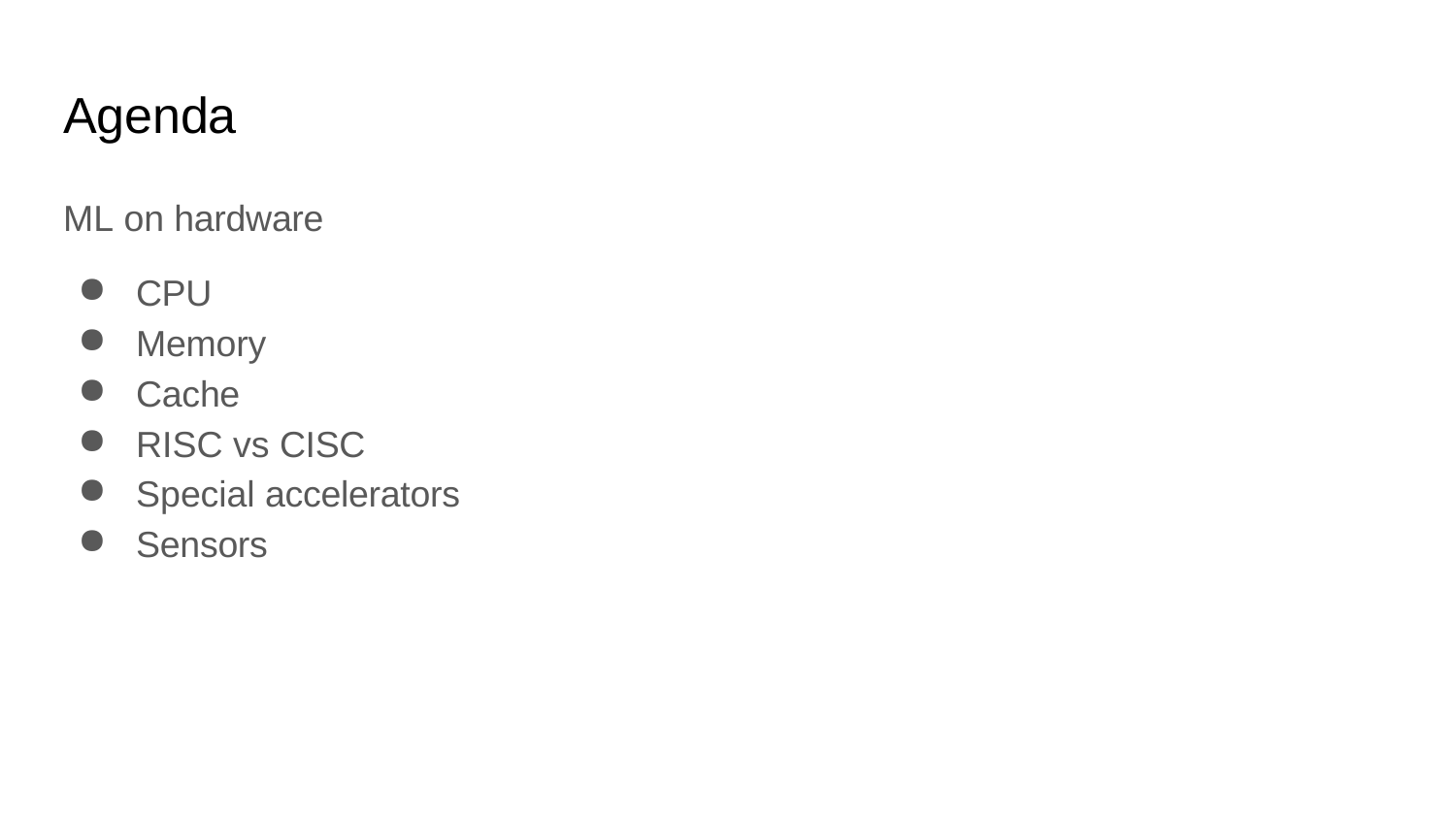

# Agenda
ML on hardware
CPU
Memory
Cache
RISC vs CISC
Special accelerators
Sensors